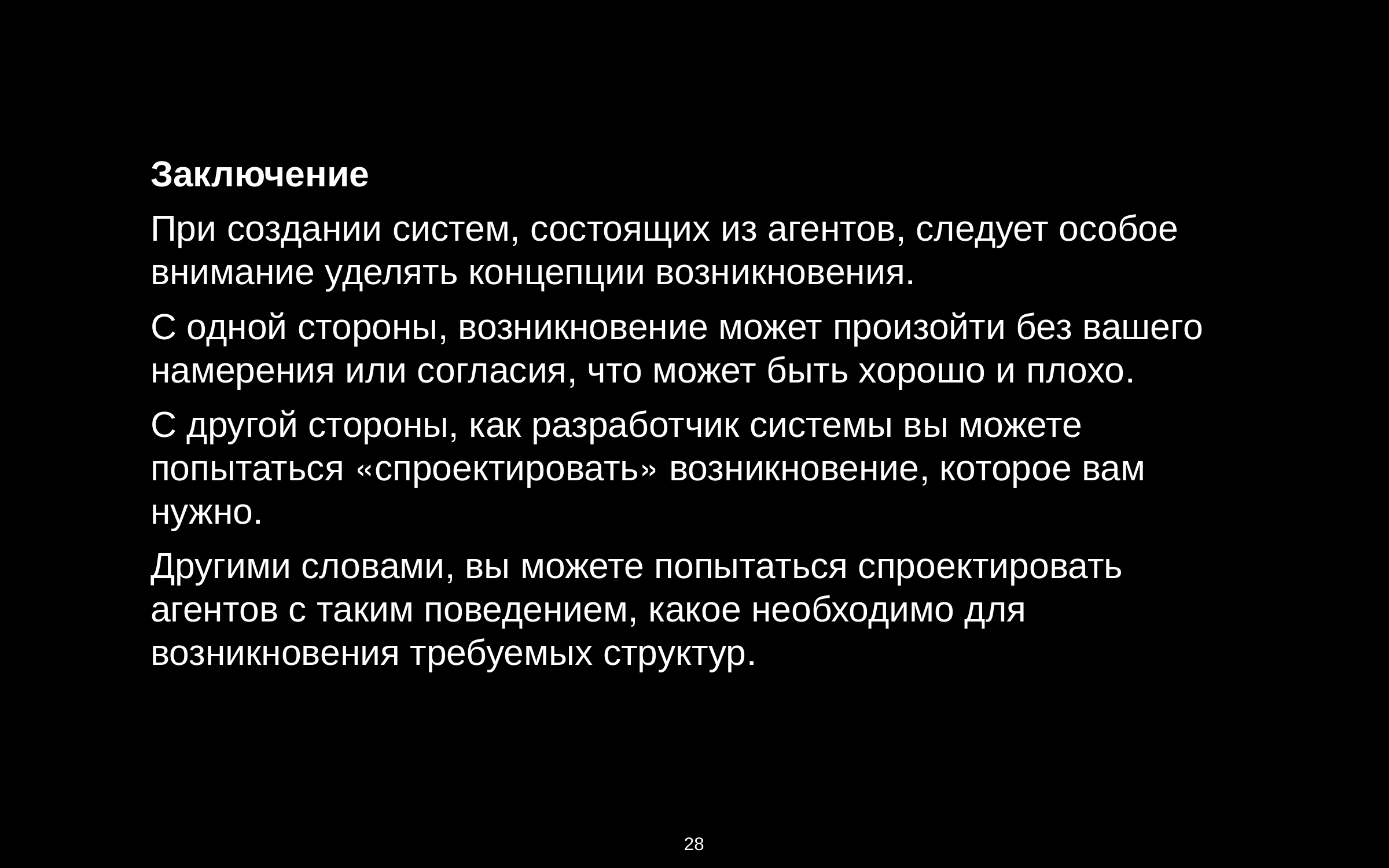

Заключение
При создании систем, состоящих из агентов, следует особое внимание уделять концепции возникновения.
С одной стороны, возникновение может произойти без вашего намерения или согласия, что может быть хорошо и плохо.
С другой стороны, как разработчик системы вы можете попытаться «спроектировать» возникновение, которое вам нужно.
Другими словами, вы можете попытаться спроектировать агентов с таким поведением, какое необходимо для возникновения требуемых структур.
28